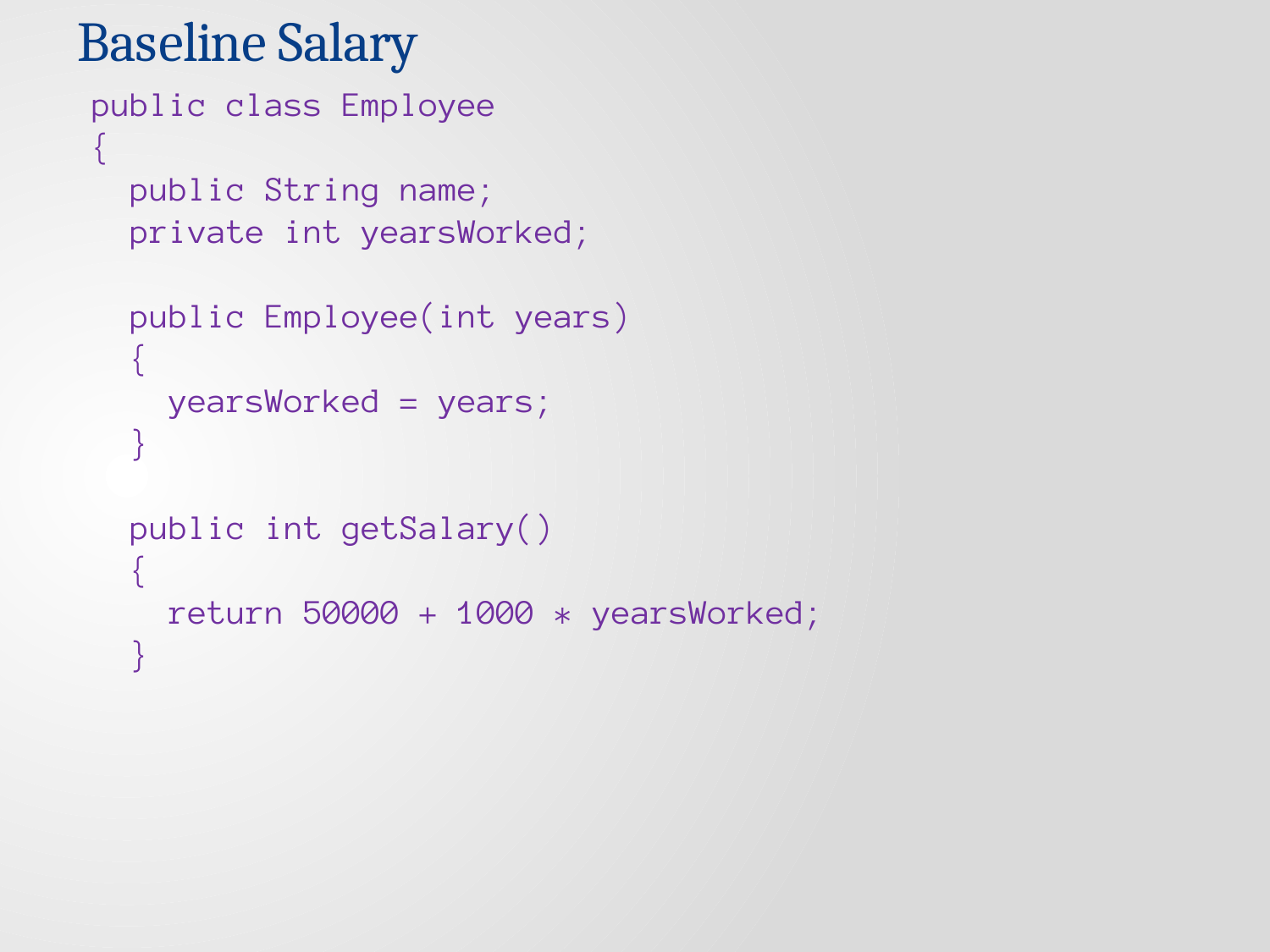

# Baseline Salary
public class Employee
{
  public String name;
  private int yearsWorked;
  public Employee(int years)
  {
    yearsWorked = years;
  }
  public int getSalary()
  {
    return 50000 + 1000 * yearsWorked;
  }